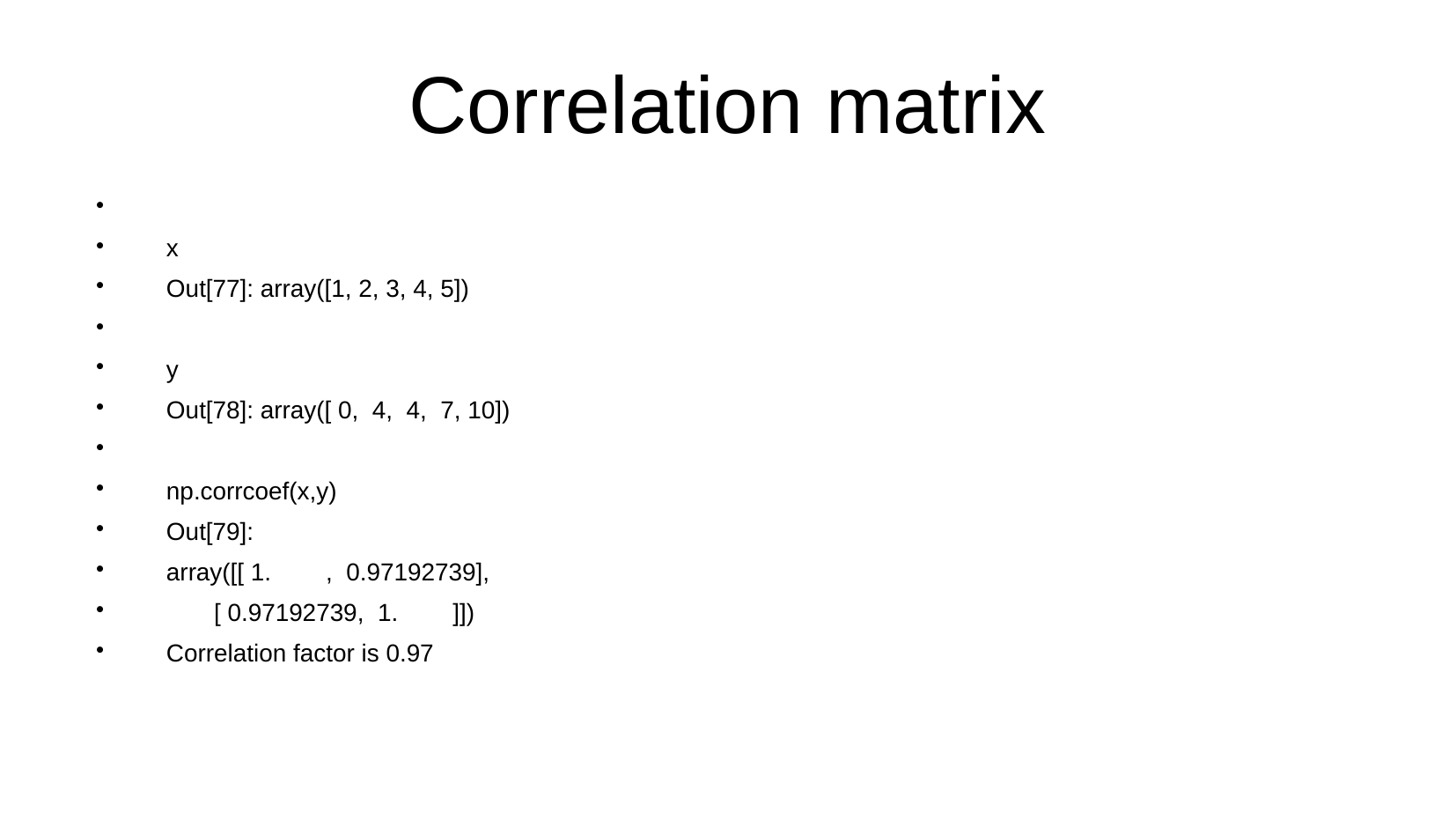

Correlation matrix

x
Out[77]: array([1, 2, 3, 4, 5])

y
Out[78]: array([ 0,  4,  4,  7, 10])

np.corrcoef(x,y)
Out[79]:
array([[ 1.        ,  0.97192739],
       [ 0.97192739,  1.        ]])
Correlation factor is 0.97